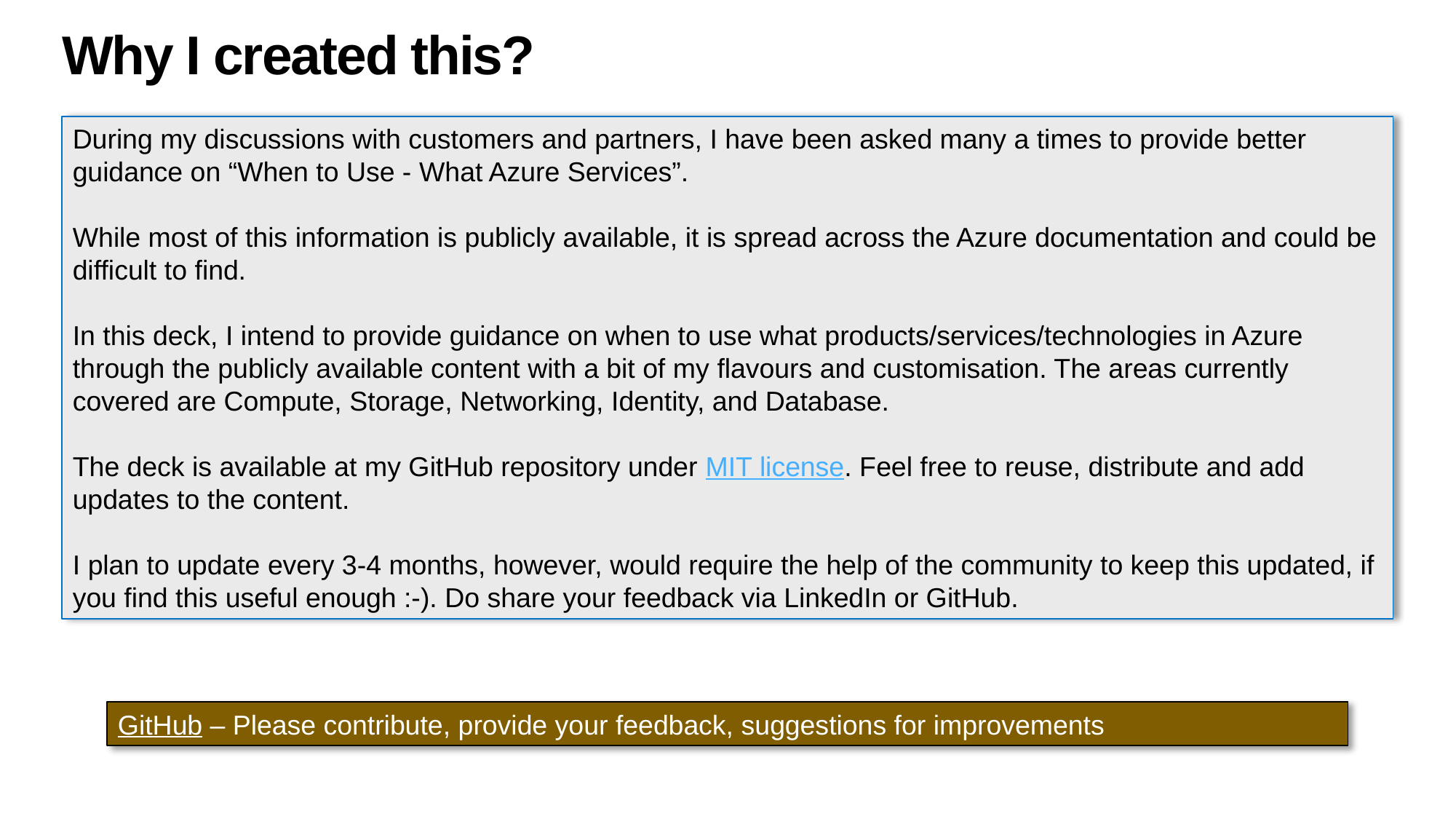

# Why I created this?
During my discussions with customers and partners, I have been asked many a times to provide better guidance on “When to Use - What Azure Services”.

While most of this information is publicly available, it is spread across the Azure documentation and could be difficult to find.

In this deck, I intend to provide guidance on when to use what products/services/technologies in Azure through the publicly available content with a bit of my flavours and customisation. The areas currently covered are Compute, Storage, Networking, Identity, and Database.

The deck is available at my GitHub repository under MIT license. Feel free to reuse, distribute and add updates to the content.

I plan to update every 3-4 months, however, would require the help of the community to keep this updated, if you find this useful enough :-). Do share your feedback via LinkedIn or GitHub.
GitHub – Please contribute, provide your feedback, suggestions for improvements